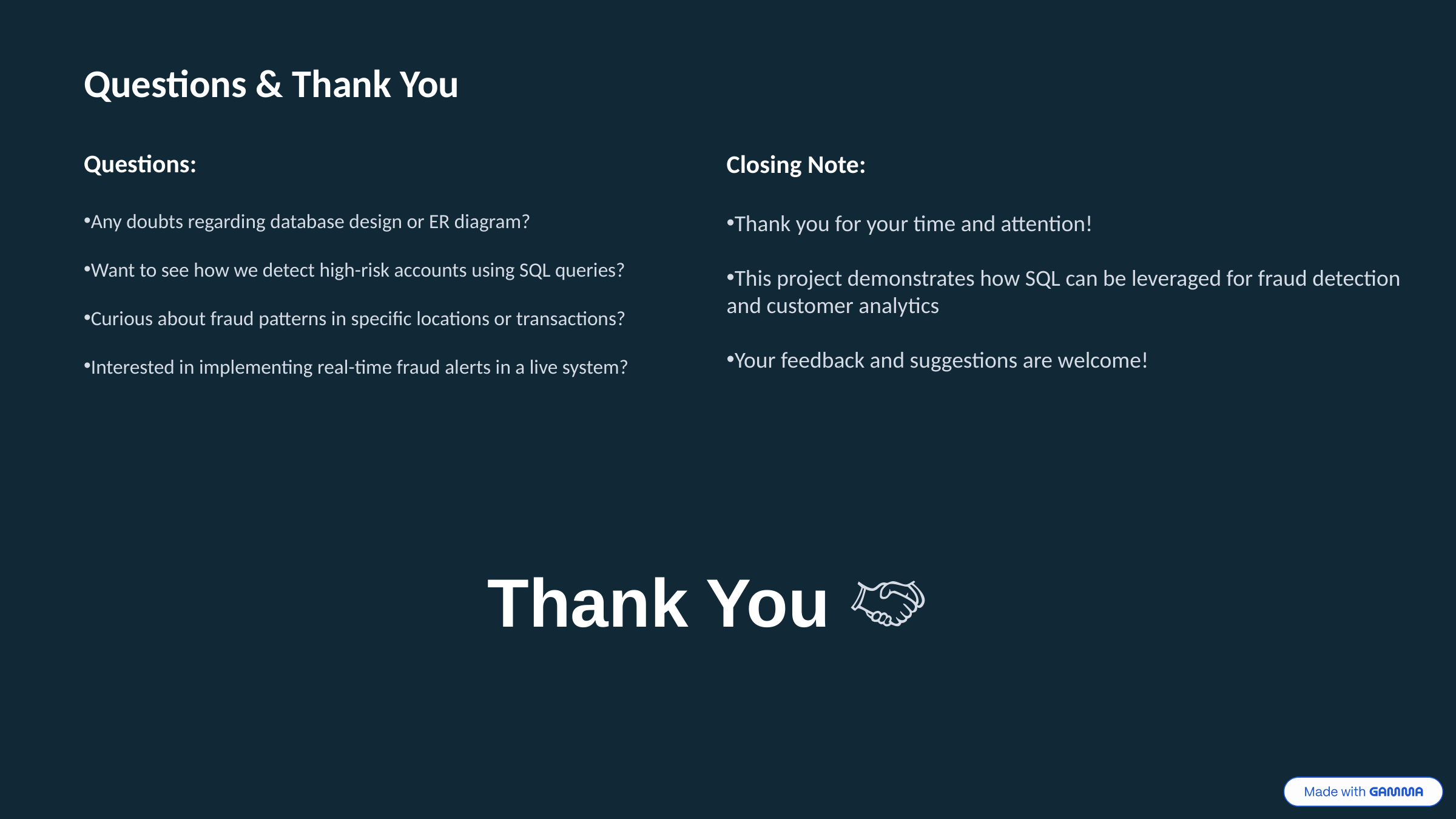

Questions & Thank You
Questions:

Any doubts regarding database design or ER diagram?

Want to see how we detect high-risk accounts using SQL queries?

Curious about fraud patterns in specific locations or transactions?

Interested in implementing real-time fraud alerts in a live system?

Closing Note:

Thank you for your time and attention!

This project demonstrates how SQL can be leveraged for fraud detection and customer analytics

Your feedback and suggestions are welcome!

 Thank You 🤝